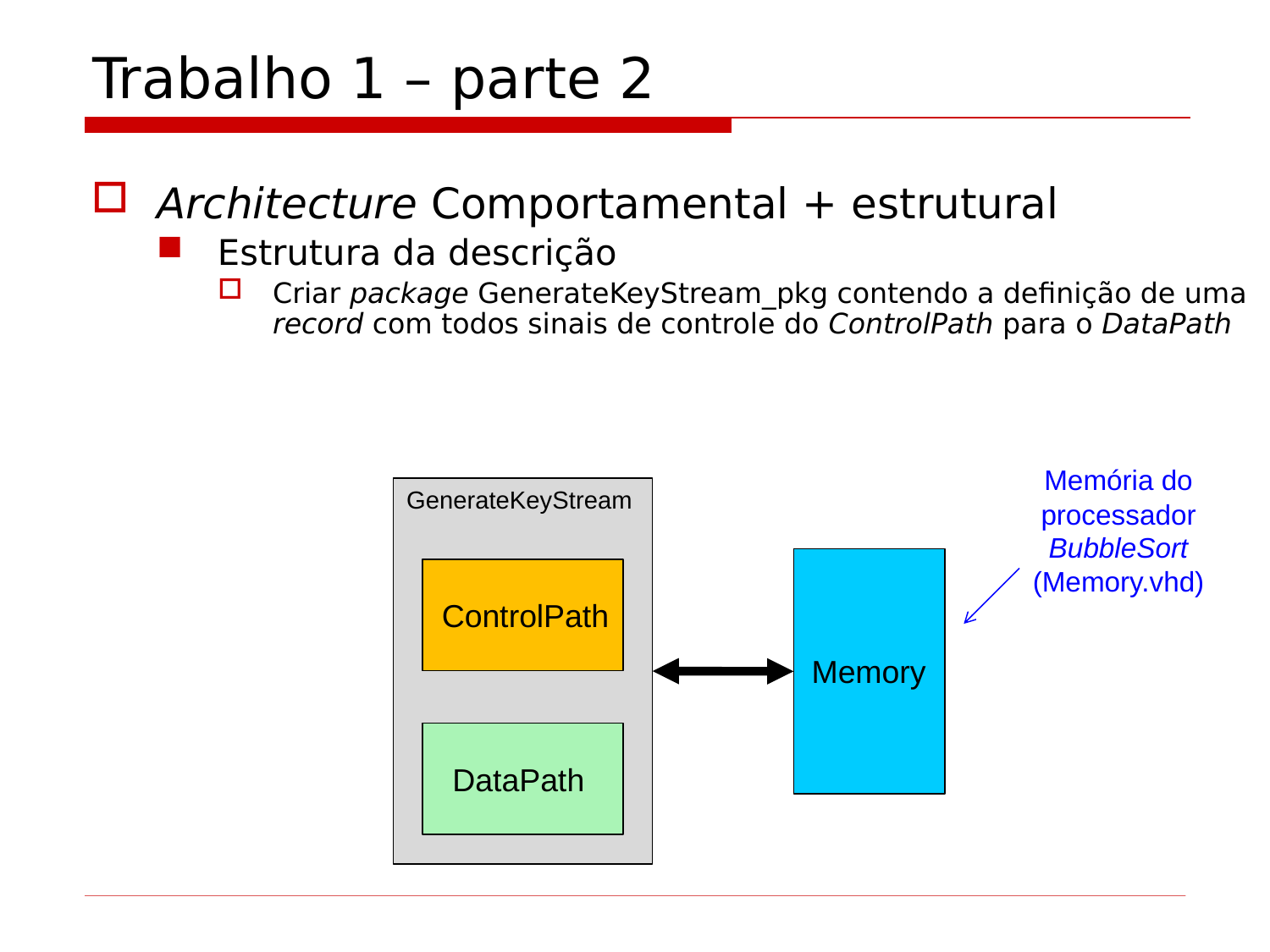

# Trabalho 1 – parte 2
Architecture Comportamental + estrutural
Estrutura da descrição
Criar package GenerateKeyStream_pkg contendo a definição de uma record com todos sinais de controle do ControlPath para o DataPath
Memória do processador BubbleSort
(Memory.vhd)

GenerateKeyStream

ControlPath
Memory

DataPath